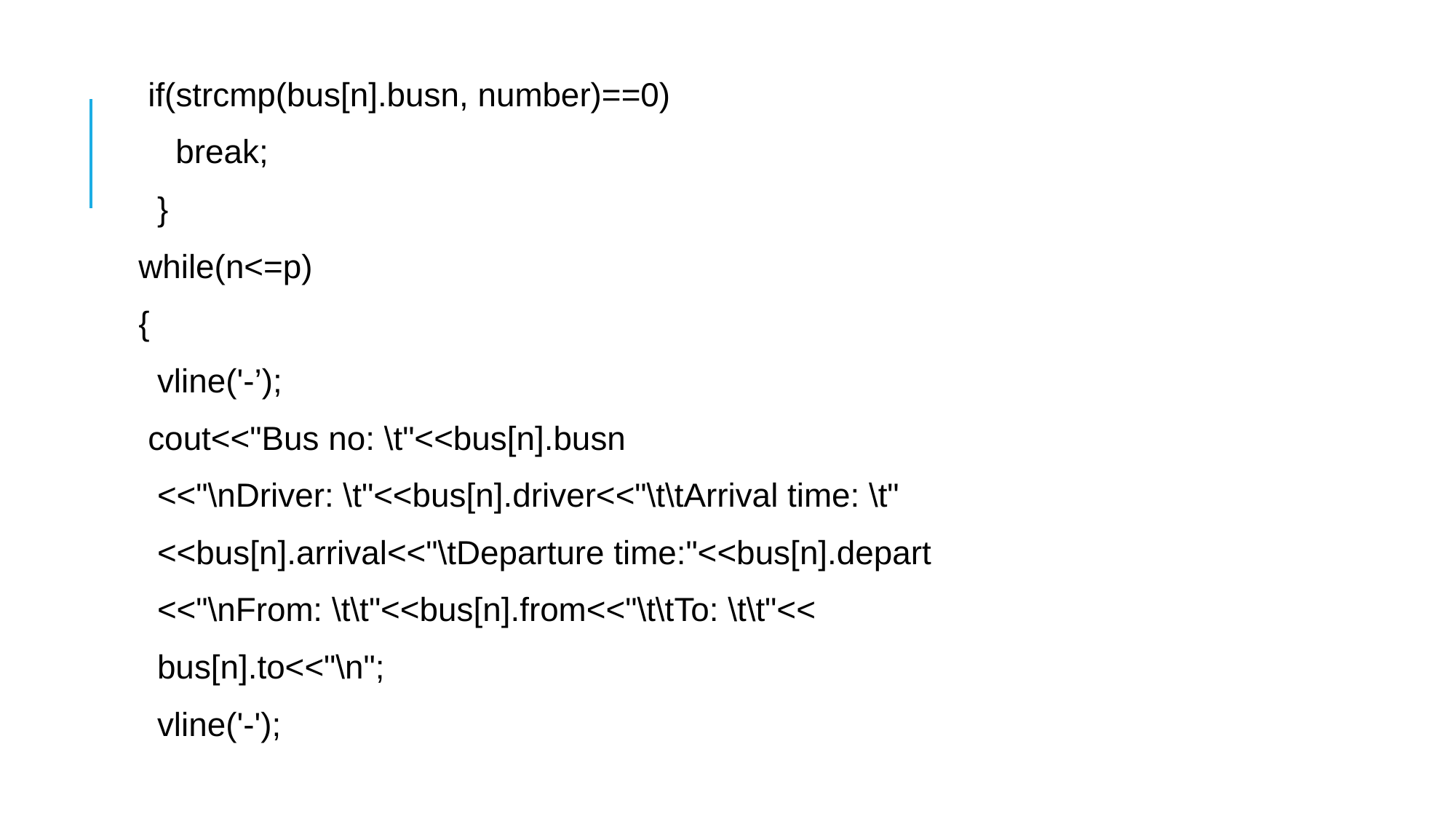

if(strcmp(bus[n].busn, number)==0)
    break;
  }
while(n<=p)
{
  vline('-’);
 cout<<"Bus no: \t"<<bus[n].busn
  <<"\nDriver: \t"<<bus[n].driver<<"\t\tArrival time: \t"
  <<bus[n].arrival<<"\tDeparture time:"<<bus[n].depart
  <<"\nFrom: \t\t"<<bus[n].from<<"\t\tTo: \t\t"<<
  bus[n].to<<"\n";
  vline('-');